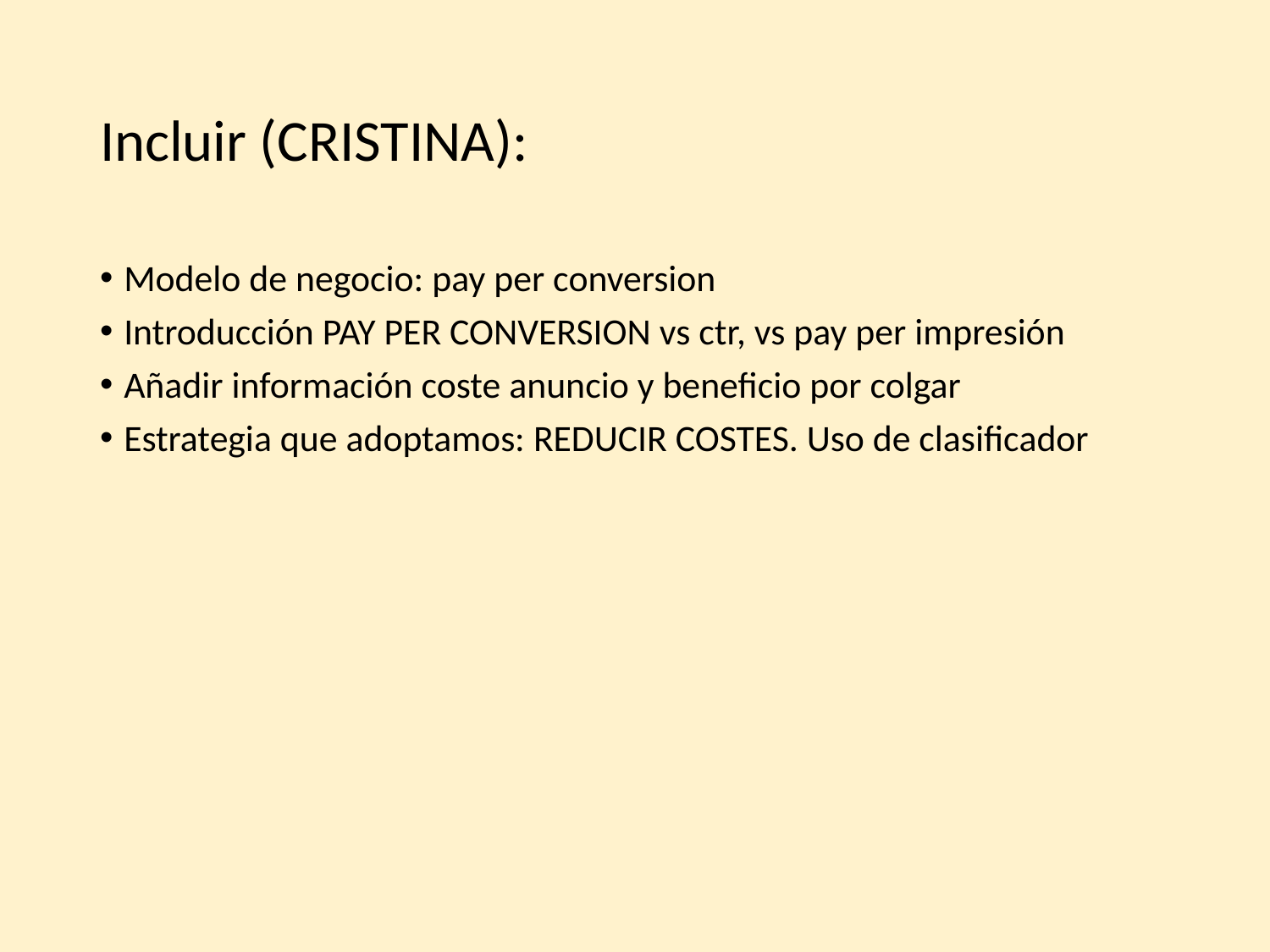

# Incluir (CRISTINA):
Modelo de negocio: pay per conversion
Introducción PAY PER CONVERSION vs ctr, vs pay per impresión
Añadir información coste anuncio y beneficio por colgar
Estrategia que adoptamos: REDUCIR COSTES. Uso de clasificador